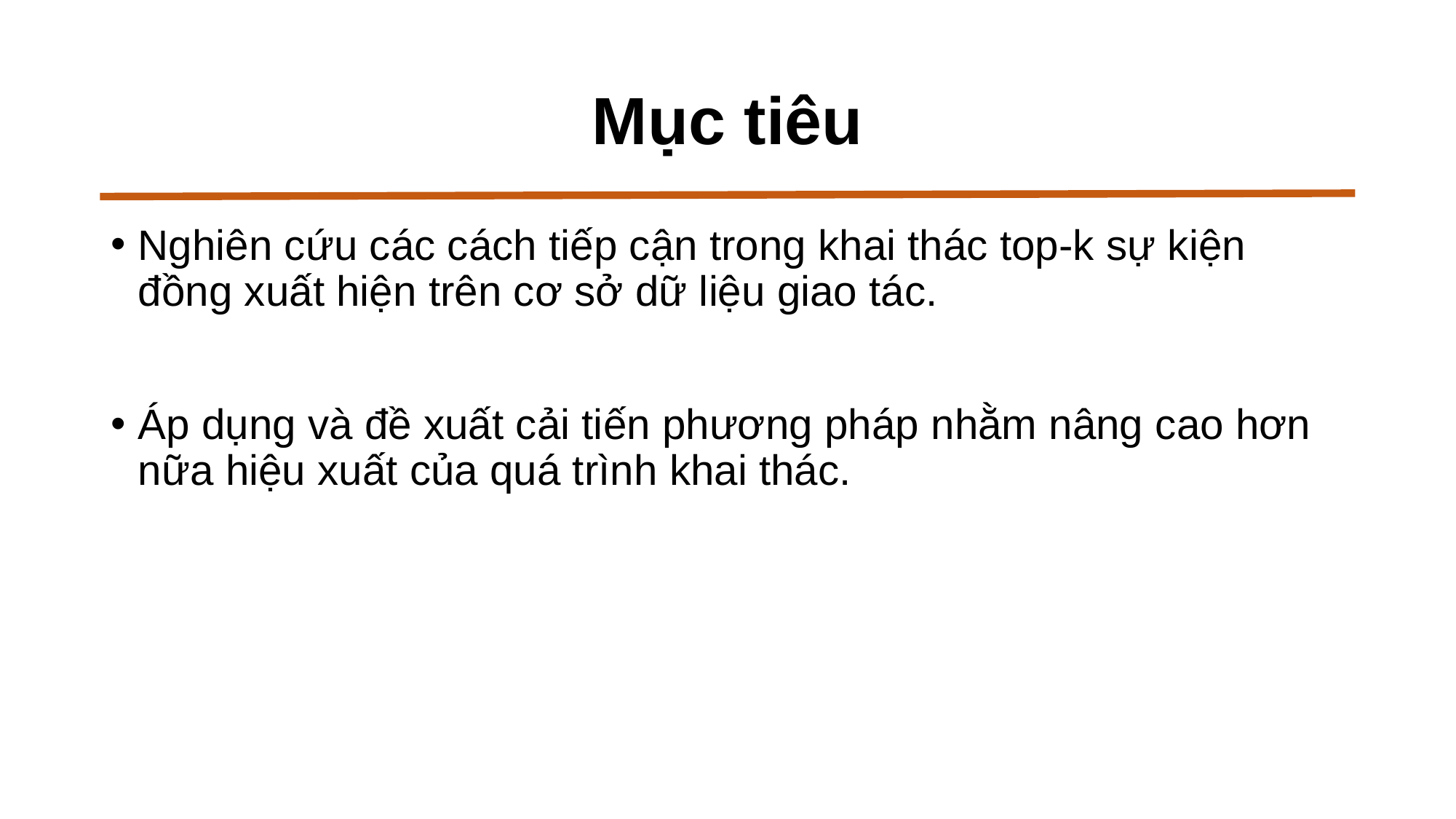

# Mục tiêu
Nghiên cứu các cách tiếp cận trong khai thác top-k sự kiện đồng xuất hiện trên cơ sở dữ liệu giao tác.
Áp dụng và đề xuất cải tiến phương pháp nhằm nâng cao hơn nữa hiệu xuất của quá trình khai thác.